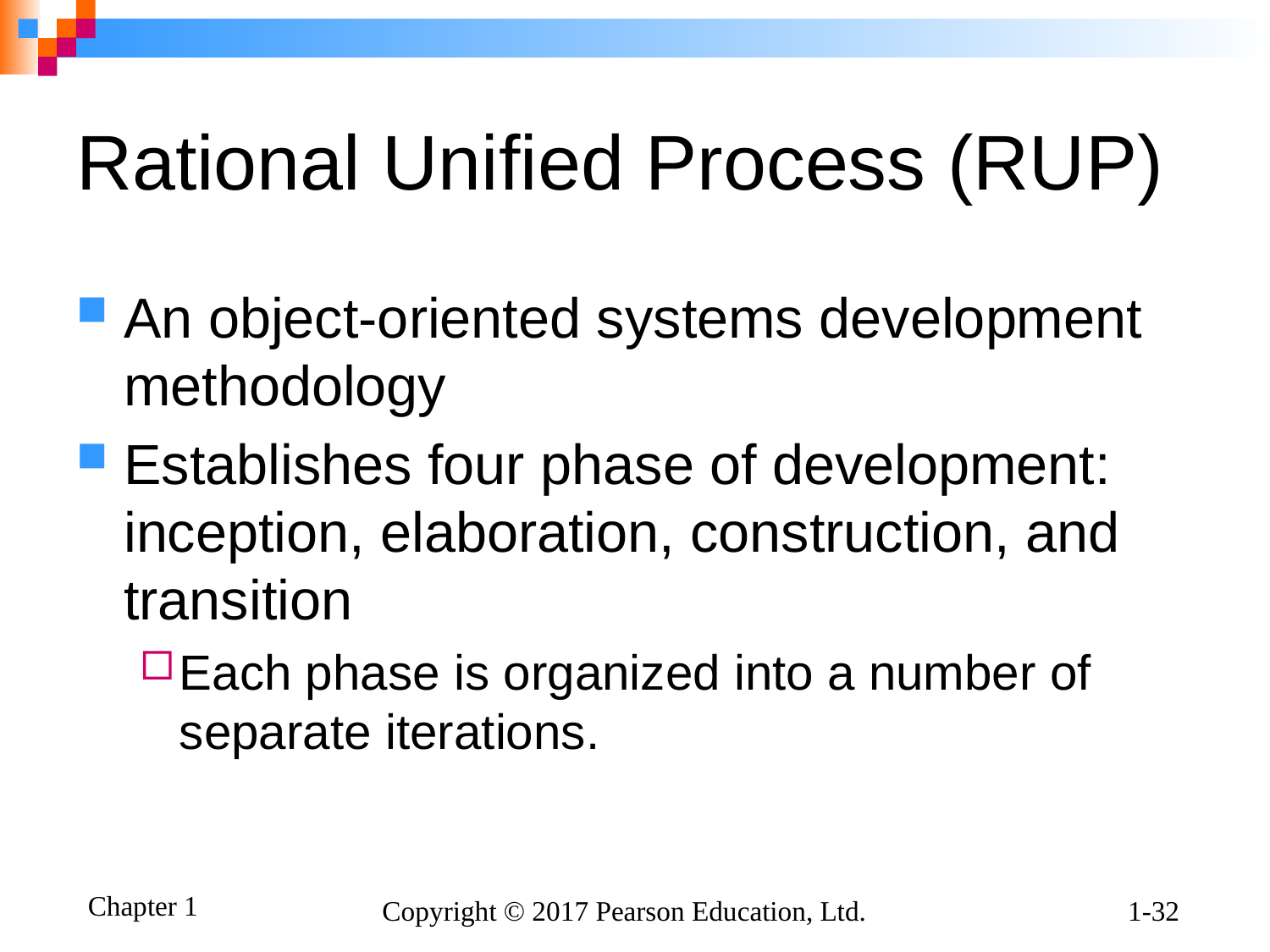

# Rational Unified Process (RUP)
An object-oriented systems development methodology
Establishes four phase of development: inception, elaboration, construction, and transition
Each phase is organized into a number of separate iterations.